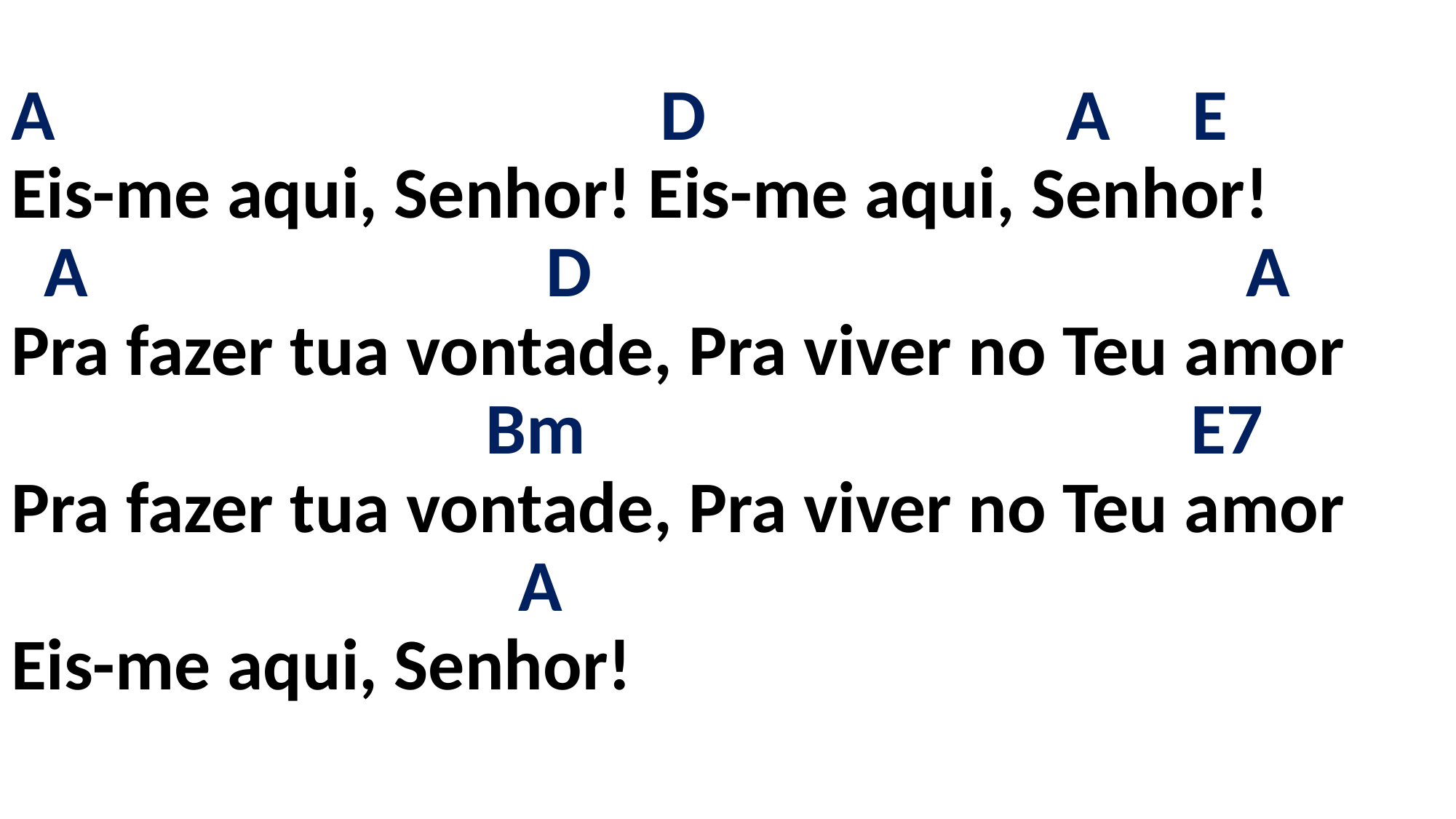

# A                                     D                      A     E Eis-me aqui, Senhor! Eis-me aqui, Senhor! A                            D                                        A Pra fazer tua vontade, Pra viver no Teu amor Bm                                     E7 Pra fazer tua vontade, Pra viver no Teu amor A Eis-me aqui, Senhor!